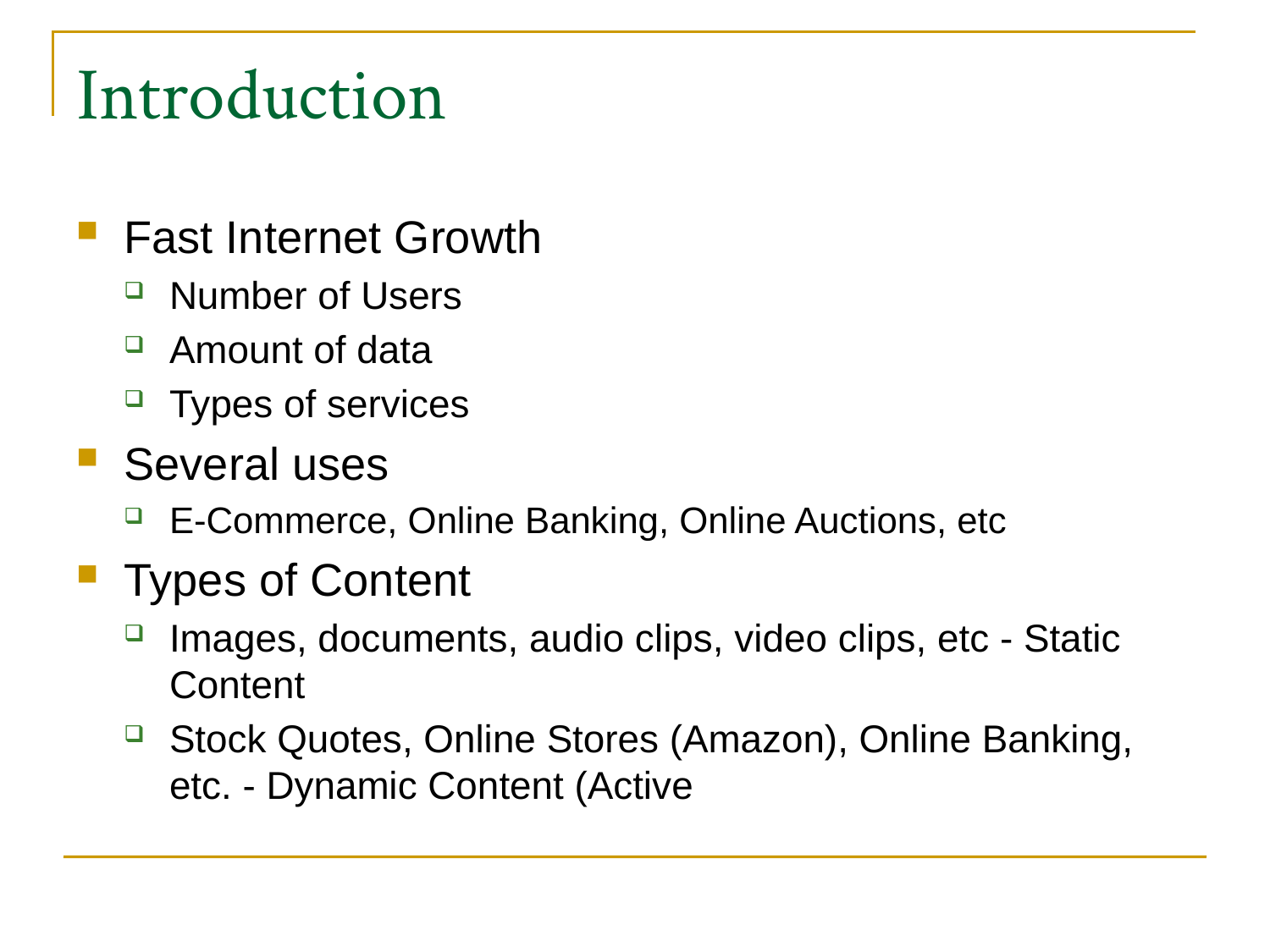

# Introduction
Fast Internet Growth
Number of Users
Amount of data
Types of services
Several uses
E-Commerce, Online Banking, Online Auctions, etc
Types of Content
Images, documents, audio clips, video clips, etc - Static Content
Stock Quotes, Online Stores (Amazon), Online Banking, etc. - Dynamic Content (Active